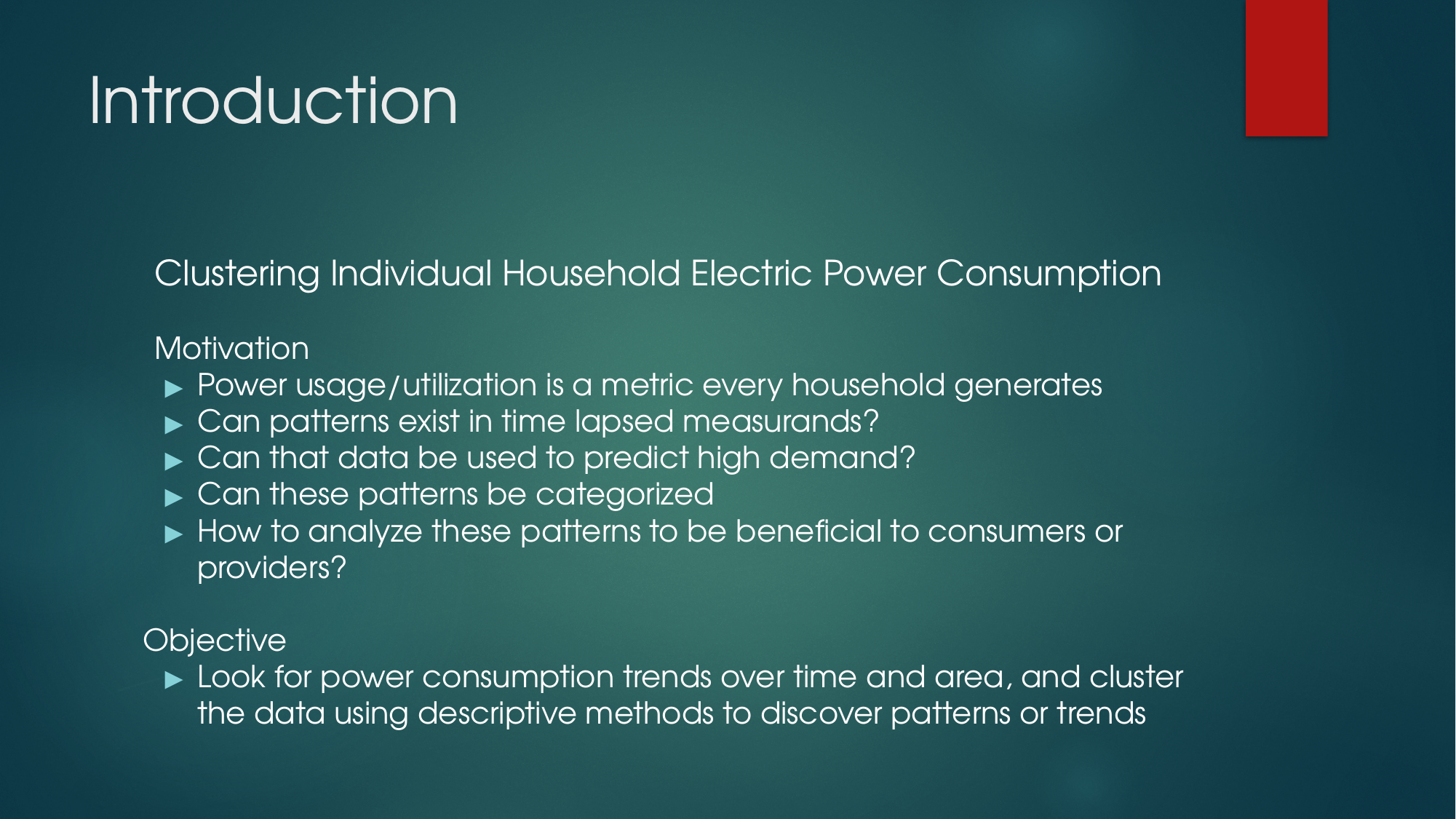

# Introduction
Clustering Individual Household Electric Power Consumption

Motivation
Power usage/utilization is a metric every household generates
Can patterns exist in time lapsed measurands?
Can that data be used to predict high demand?
Can these patterns be categorized
How to analyze these patterns to be beneficial to consumers or providers?

Objective
Look for power consumption trends over time and area, and cluster the data using descriptive methods to discover patterns or trends